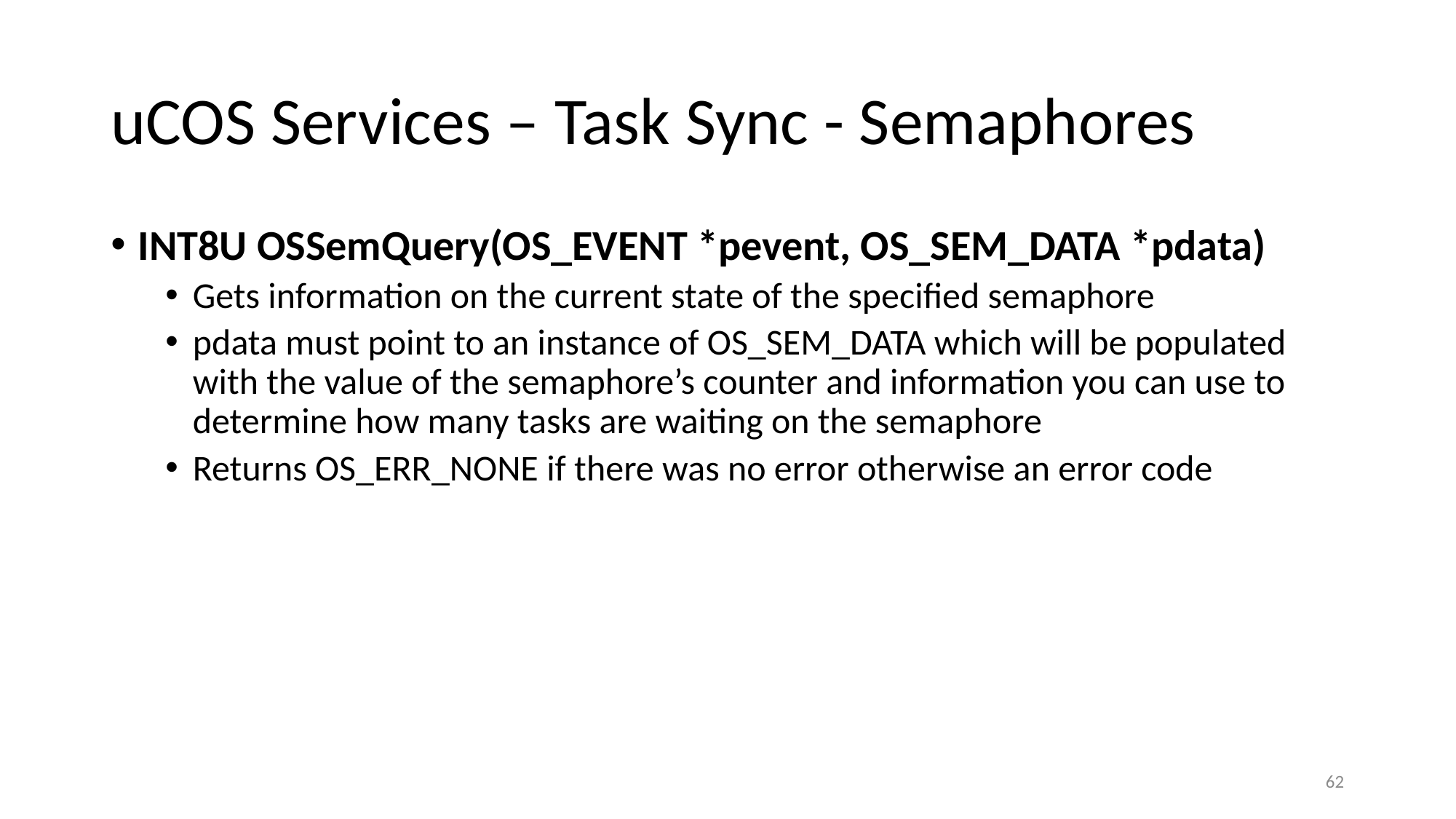

# uCOS Services – Task Sync - Semaphores
INT8U OSSemQuery(OS_EVENT *pevent, OS_SEM_DATA *pdata)
Gets information on the current state of the specified semaphore
pdata must point to an instance of OS_SEM_DATA which will be populated with the value of the semaphore’s counter and information you can use to determine how many tasks are waiting on the semaphore
Returns OS_ERR_NONE if there was no error otherwise an error code
62